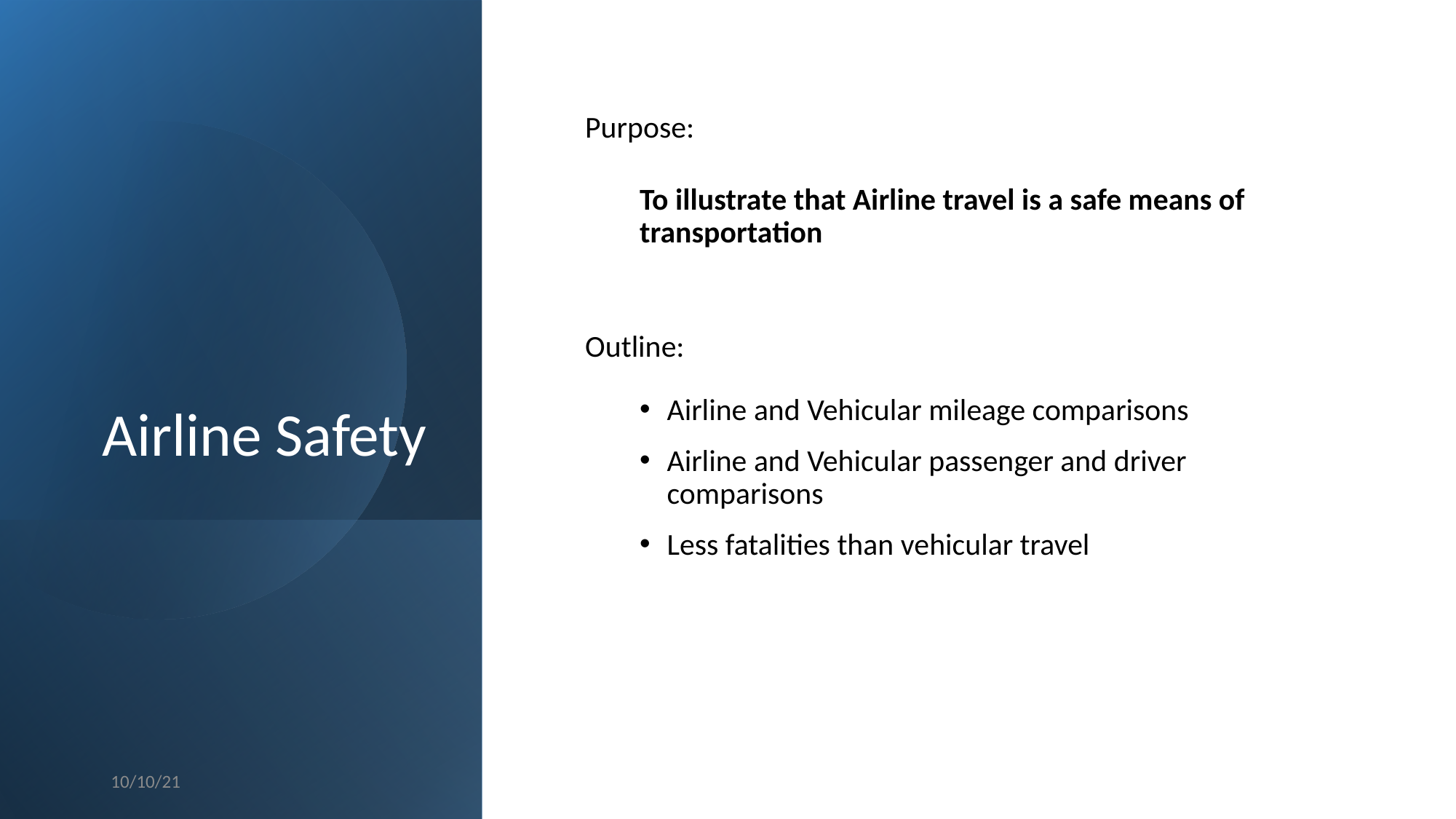

# Airline Safety
Purpose:
To illustrate that Airline travel is a safe means of transportation

Outline:
Airline and Vehicular mileage comparisons
Airline and Vehicular passenger and driver comparisons
Less fatalities than vehicular travel

10/10/21